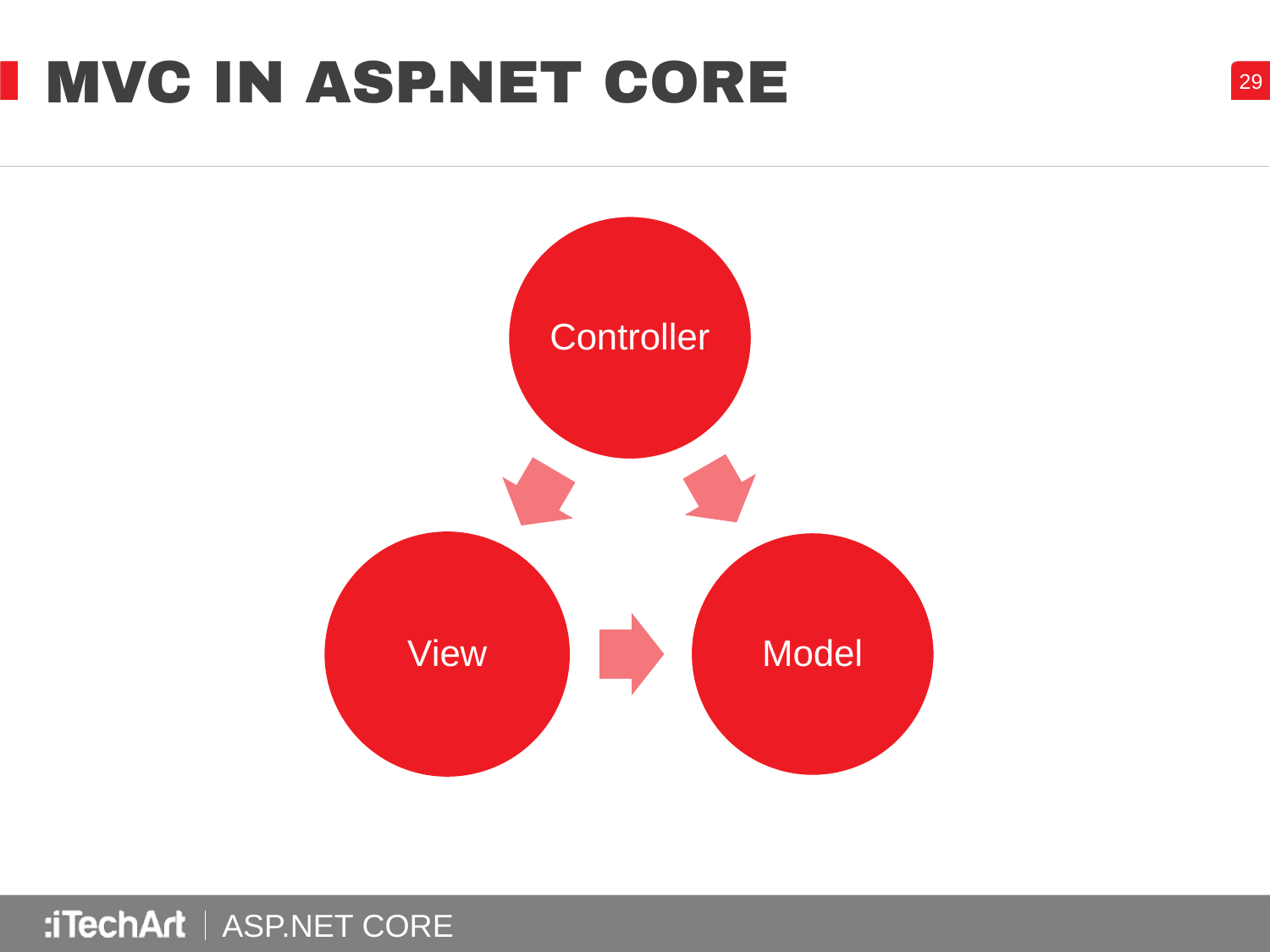

# MVC in ASP.NET CORE
Controller

Model

View